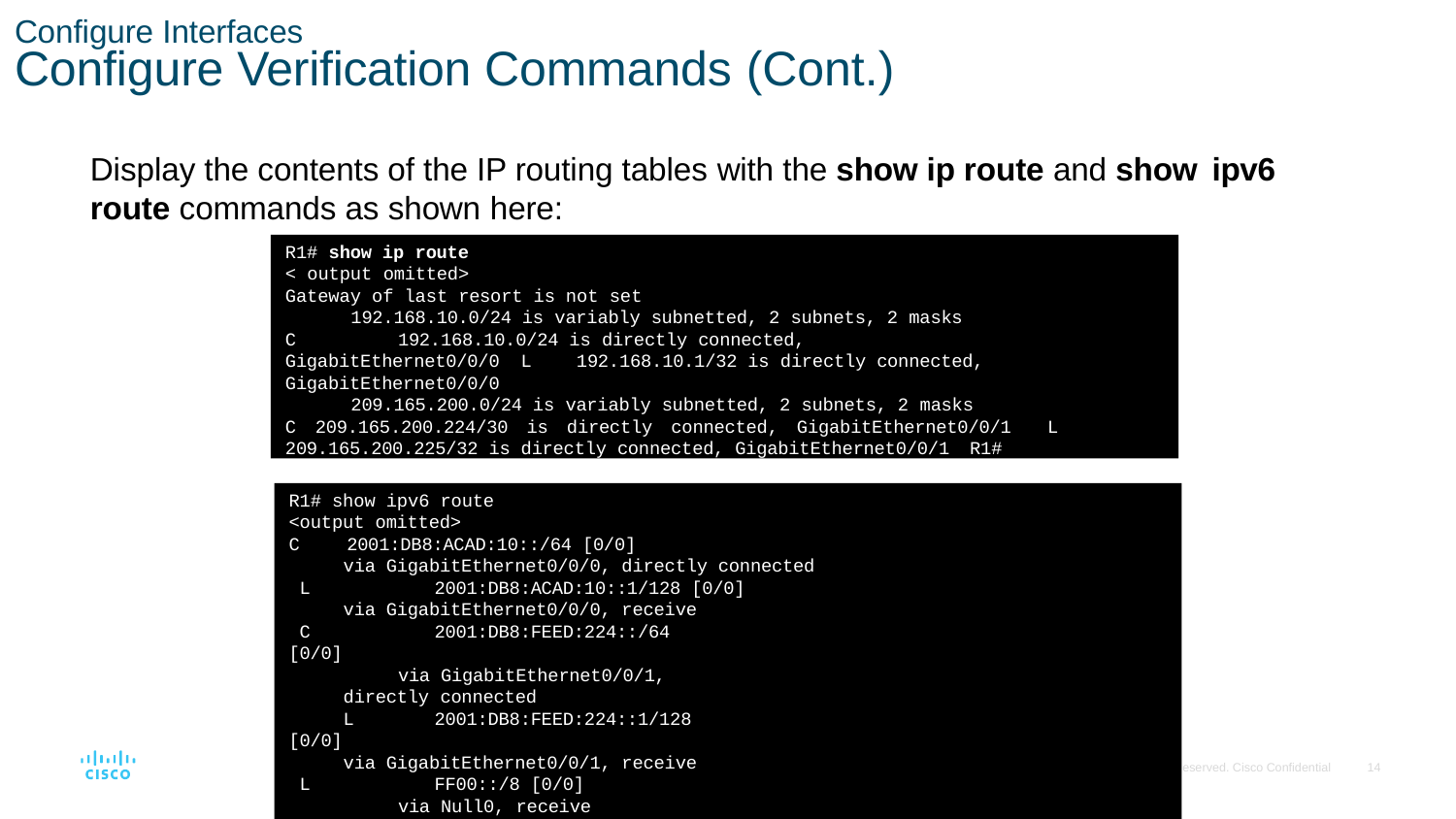

Configure Interfaces
# Configure Verification Commands (Cont.)
Display the contents of the IP routing tables with the show ip route and show ipv6
route commands as shown here:
R1# show ip route
< output omitted>
Gateway of last resort is not set
192.168.10.0/24 is variably subnetted, 2 subnets, 2 masks
C	192.168.10.0/24 is directly connected, GigabitEthernet0/0/0  L	192.168.10.1/32 is directly connected, GigabitEthernet0/0/0
209.165.200.0/24 is variably subnetted, 2 subnets, 2 masks
C 209.165.200.224/30 is directly connected, GigabitEthernet0/0/1  L 209.165.200.225/32 is directly connected, GigabitEthernet0/0/1  R1#
R1# show ipv6 route
<output omitted>
C	2001:DB8:ACAD:10::/64 [0/0]
via GigabitEthernet0/0/0, directly connected  L	2001:DB8:ACAD:10::1/128 [0/0]
via GigabitEthernet0/0/0, receive  C	2001:DB8:FEED:224::/64 [0/0]
via GigabitEthernet0/0/1, directly connected
L	2001:DB8:FEED:224::1/128 [0/0]
via GigabitEthernet0/0/1, receive  L	FF00::/8 [0/0]
via Null0, receive
R1#

eserved. Cisco Confidential
14
© 2016 Cisco and/or its affiliates. All rights r